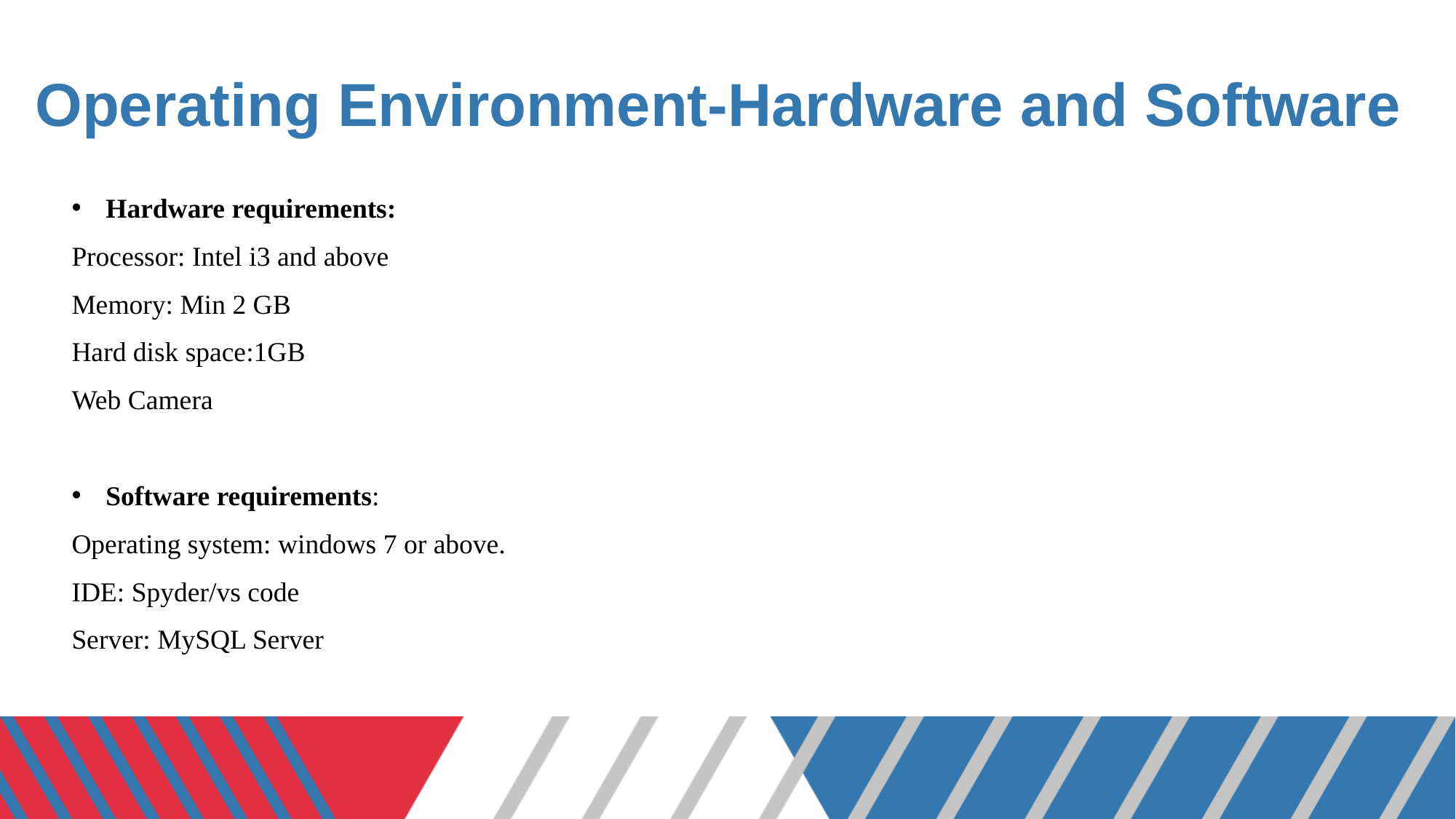

# Operating Environment-Hardware and Software
Hardware requirements:
Processor: Intel i3 and above
Memory: Min 2 GB
Hard disk space:1GB
Web Camera

Software requirements:
Operating system: windows 7 or above.
IDE: Spyder/vs code
Server: MySQL Server